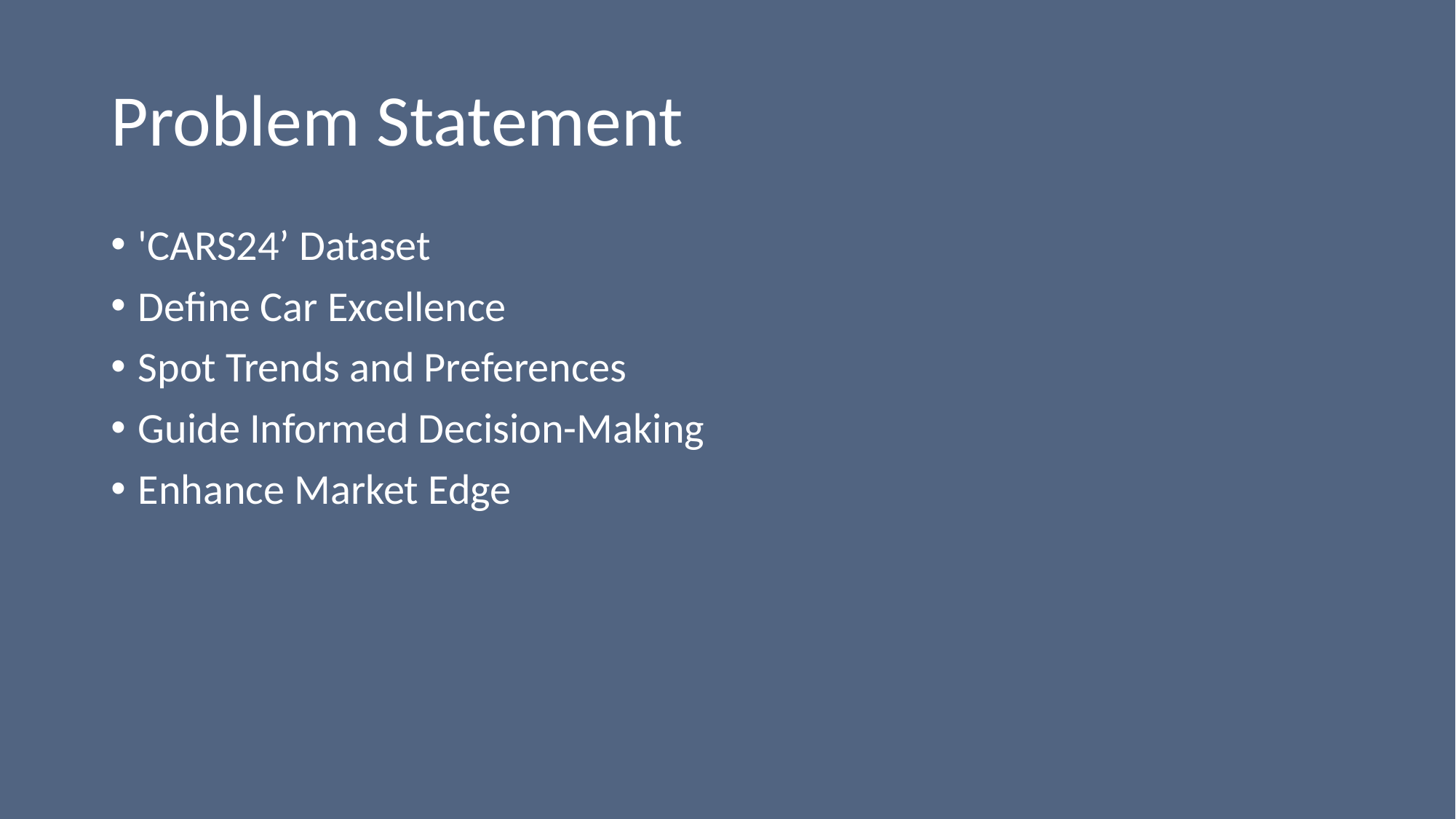

# Problem Statement
'CARS24’ Dataset
Define Car Excellence
Spot Trends and Preferences
Guide Informed Decision-Making
Enhance Market Edge